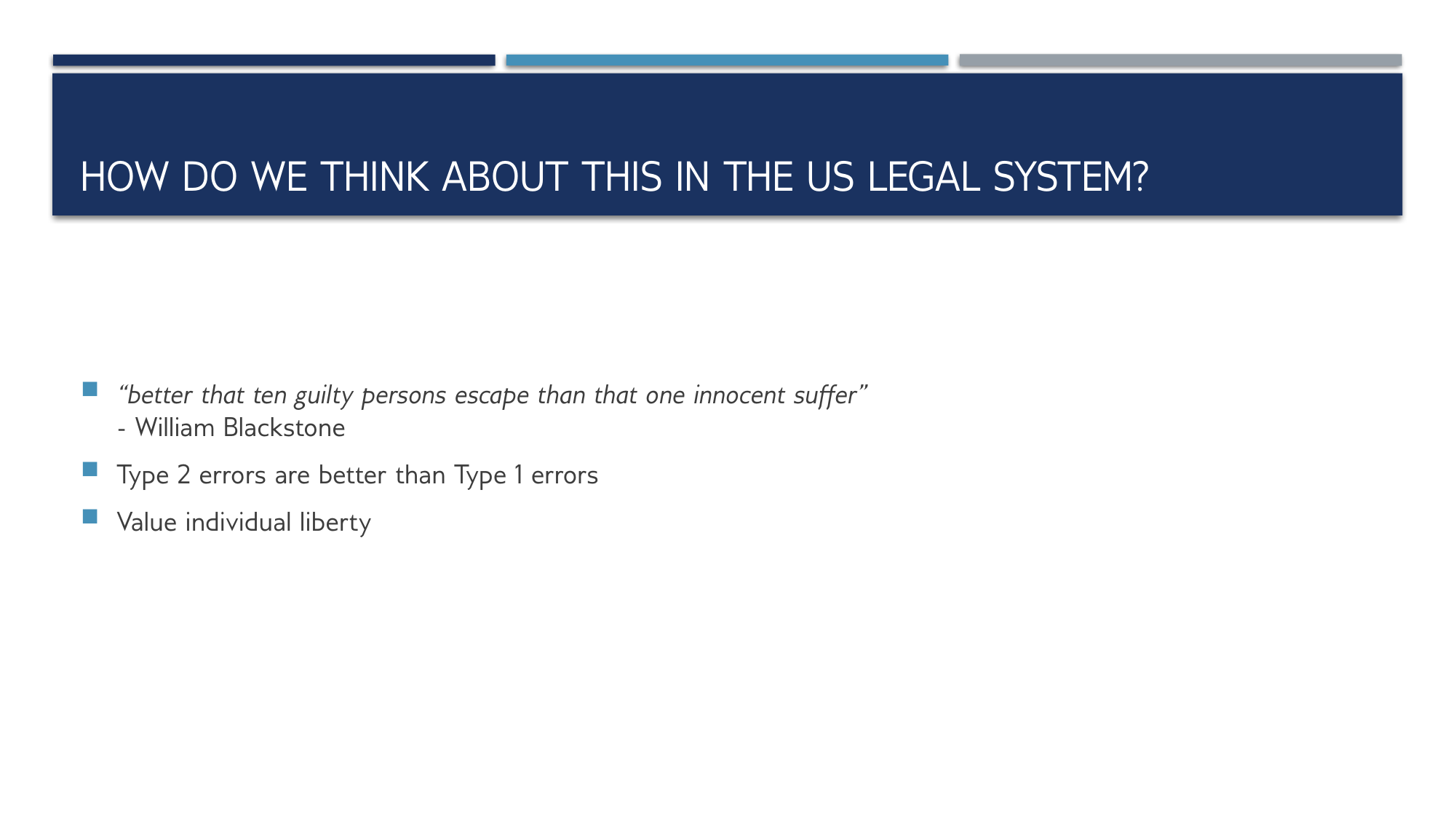

# How do we think about this in the US legal system?
“better that ten guilty persons escape than that one innocent suffer”
- William Blackstone
Type 2 errors are better than Type 1 errors
Value individual liberty